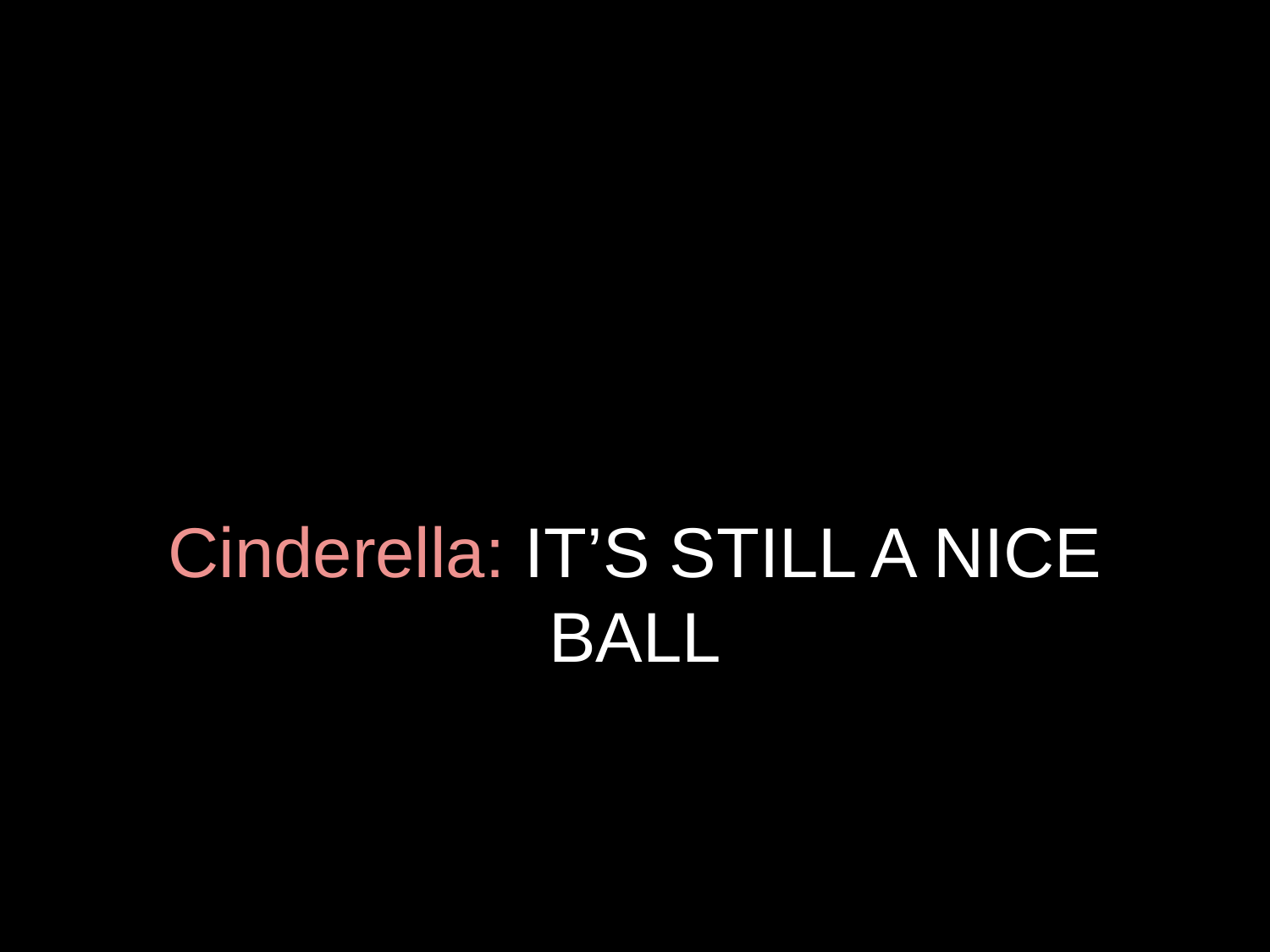

# Cinderella: IT’S STILL A NICE BALL